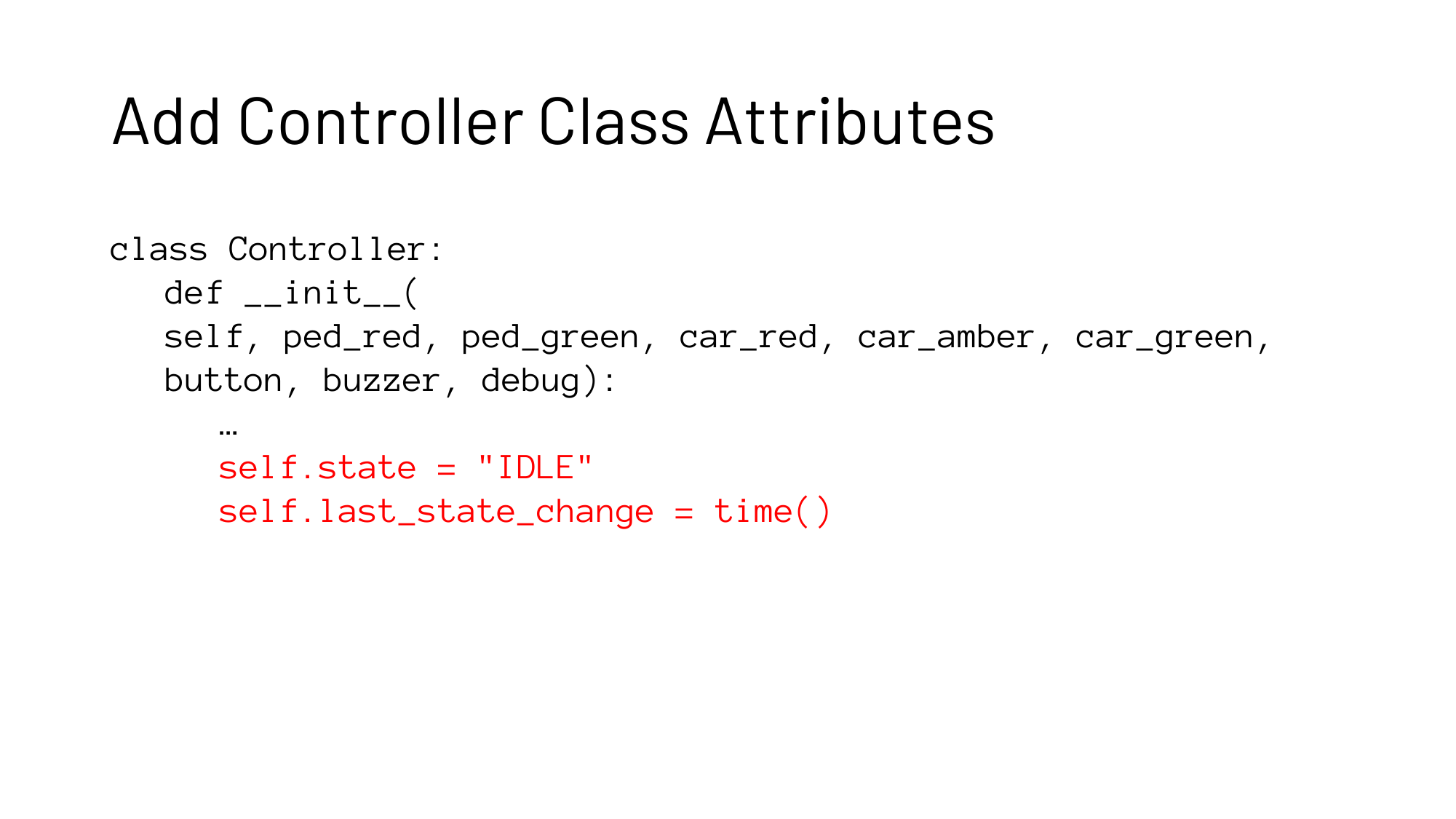

# Add Controller Class Attributes
class Controller:
def __init__(
self, ped_red, ped_green, car_red, car_amber, car_green, button, buzzer, debug):
…
self.state = "IDLE"
self.last_state_change = time()